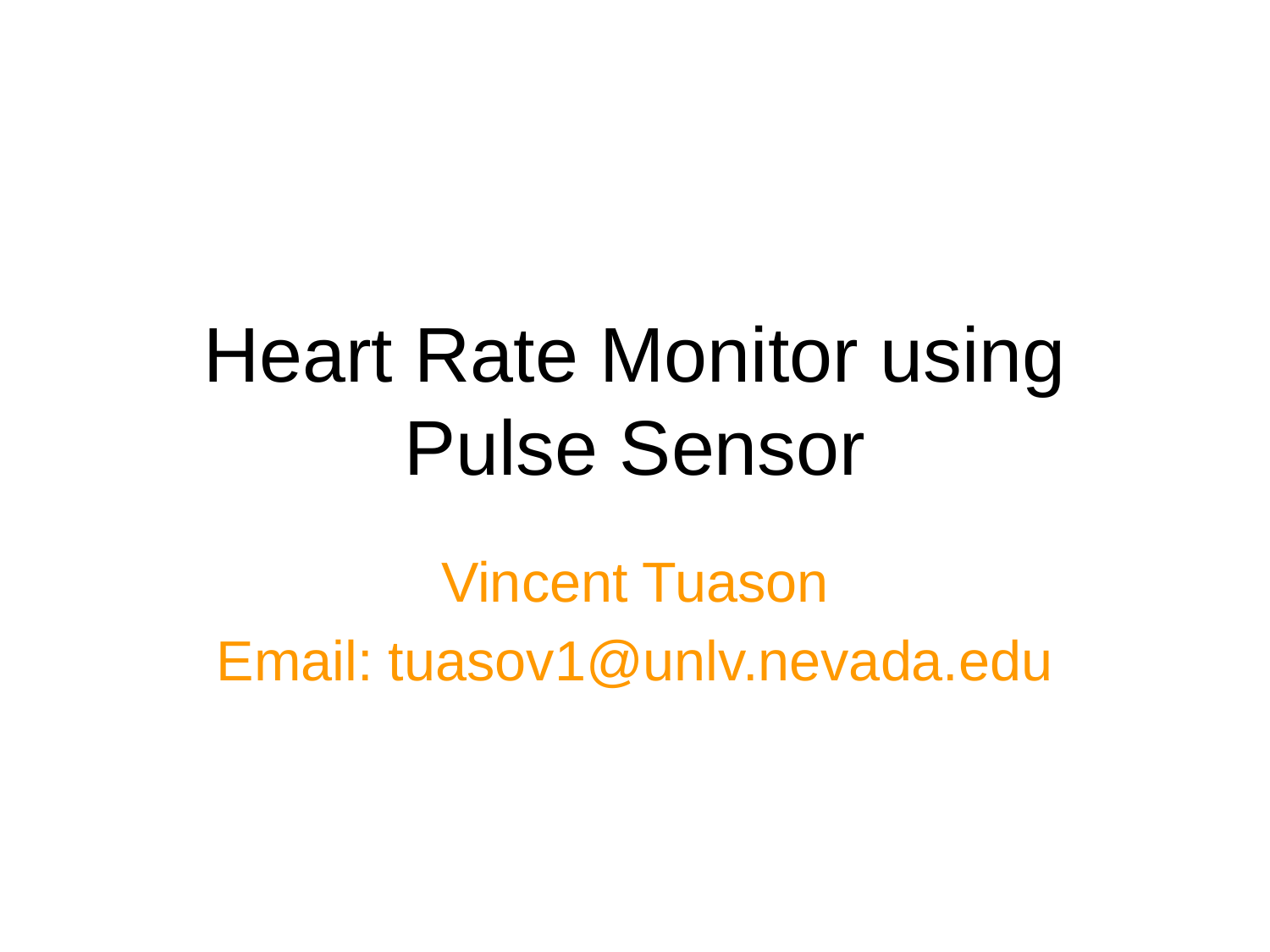

# Heart Rate Monitor using Pulse Sensor
Vincent Tuason
Email: tuasov1@unlv.nevada.edu